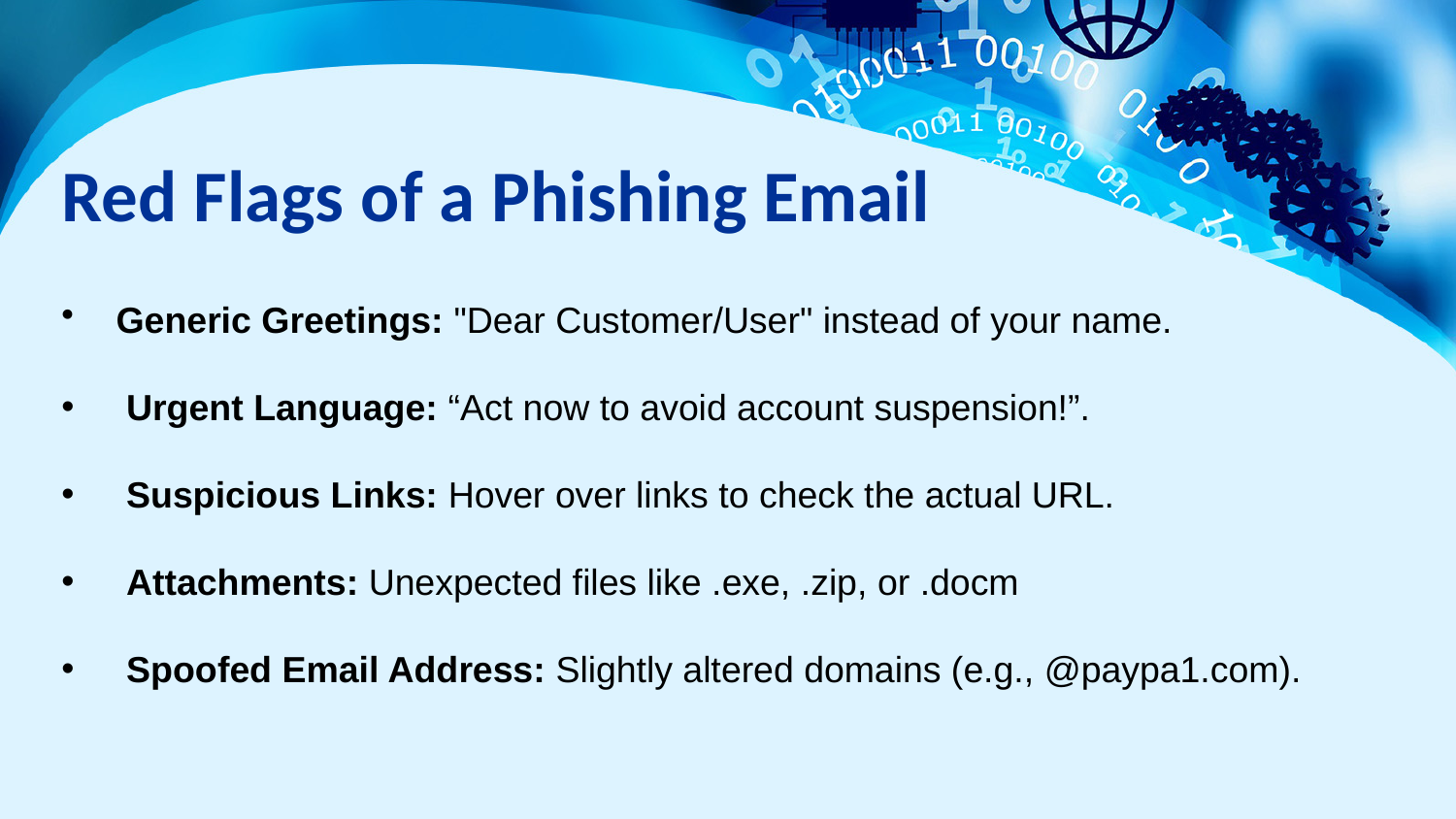

Red Flags of a Phishing Email
Generic Greetings: "Dear Customer/User" instead of your name.

 Urgent Language: “Act now to avoid account suspension!”.

 Suspicious Links: Hover over links to check the actual URL.

 Attachments: Unexpected files like .exe, .zip, or .docm

 Spoofed Email Address: Slightly altered domains (e.g., @paypa1.com).